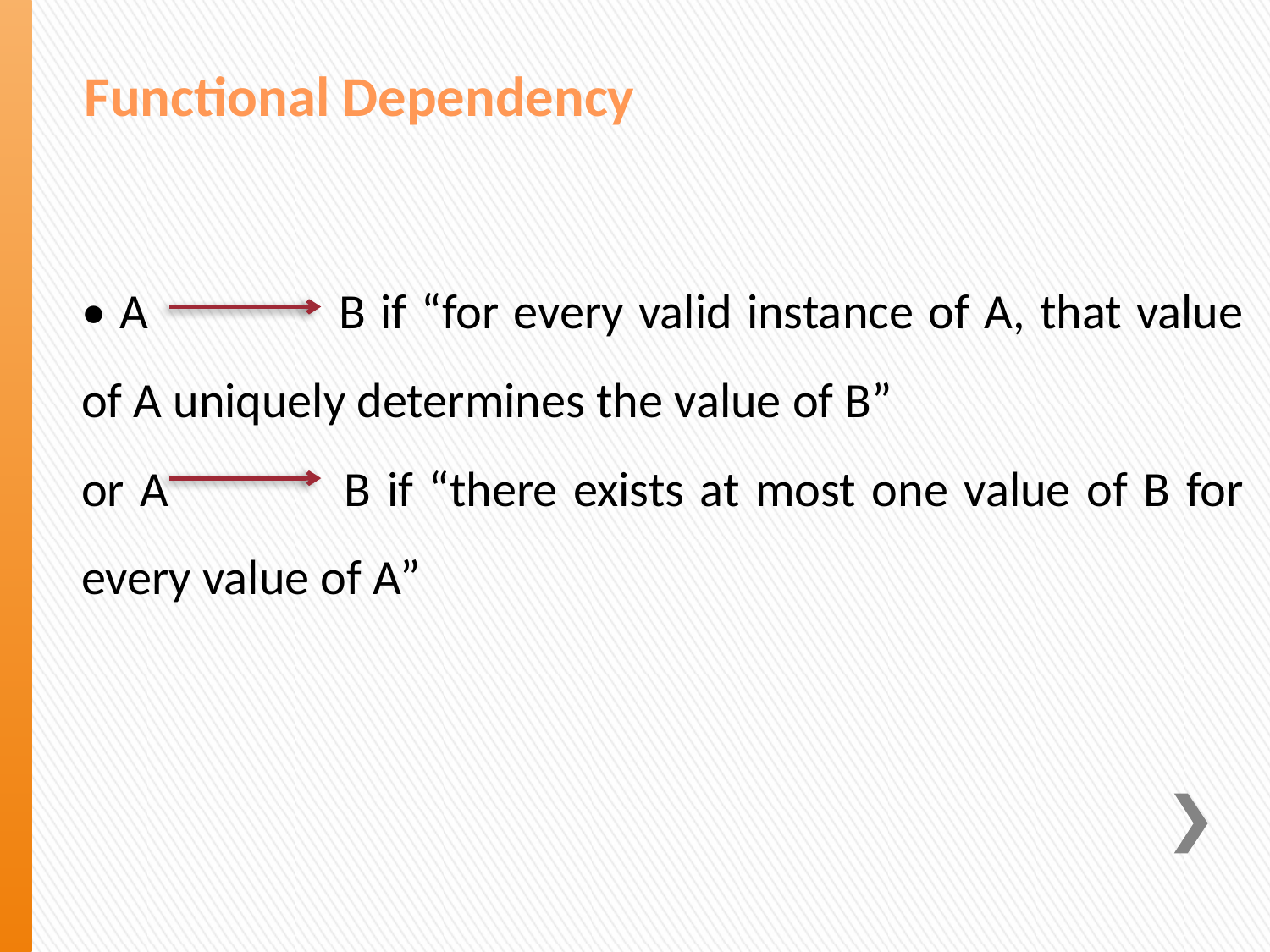

Functional Dependency
•	A 		B if “for every valid instance of A, that value of A uniquely determines the value of B”
or A 		B if “there exists at most one value of B for every value of A”